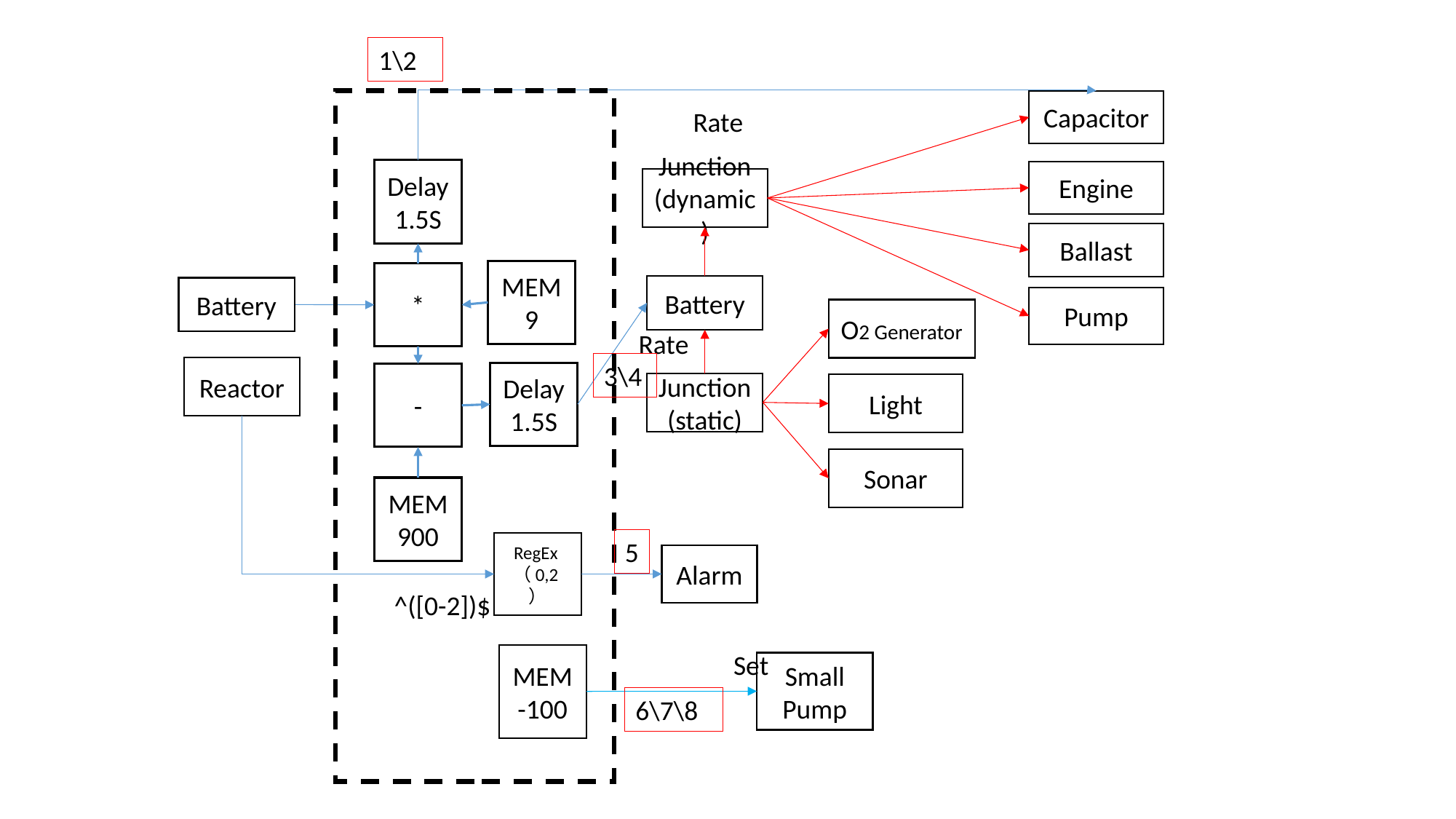

1\2

Capacitor
Rate
Delay1.5S
Engine
Junction
(dynamic)
Ballast
MEM9
*
Battery
Battery
Pump
O2 Generator
Rate
3\4
Reactor
Delay1.5S
-
Junction (static)
Light
Sonar
MEM900
5
RegEx（0,2）
Alarm
^([0-2])$
Set
MEM-100
Small
Pump
6\7\8